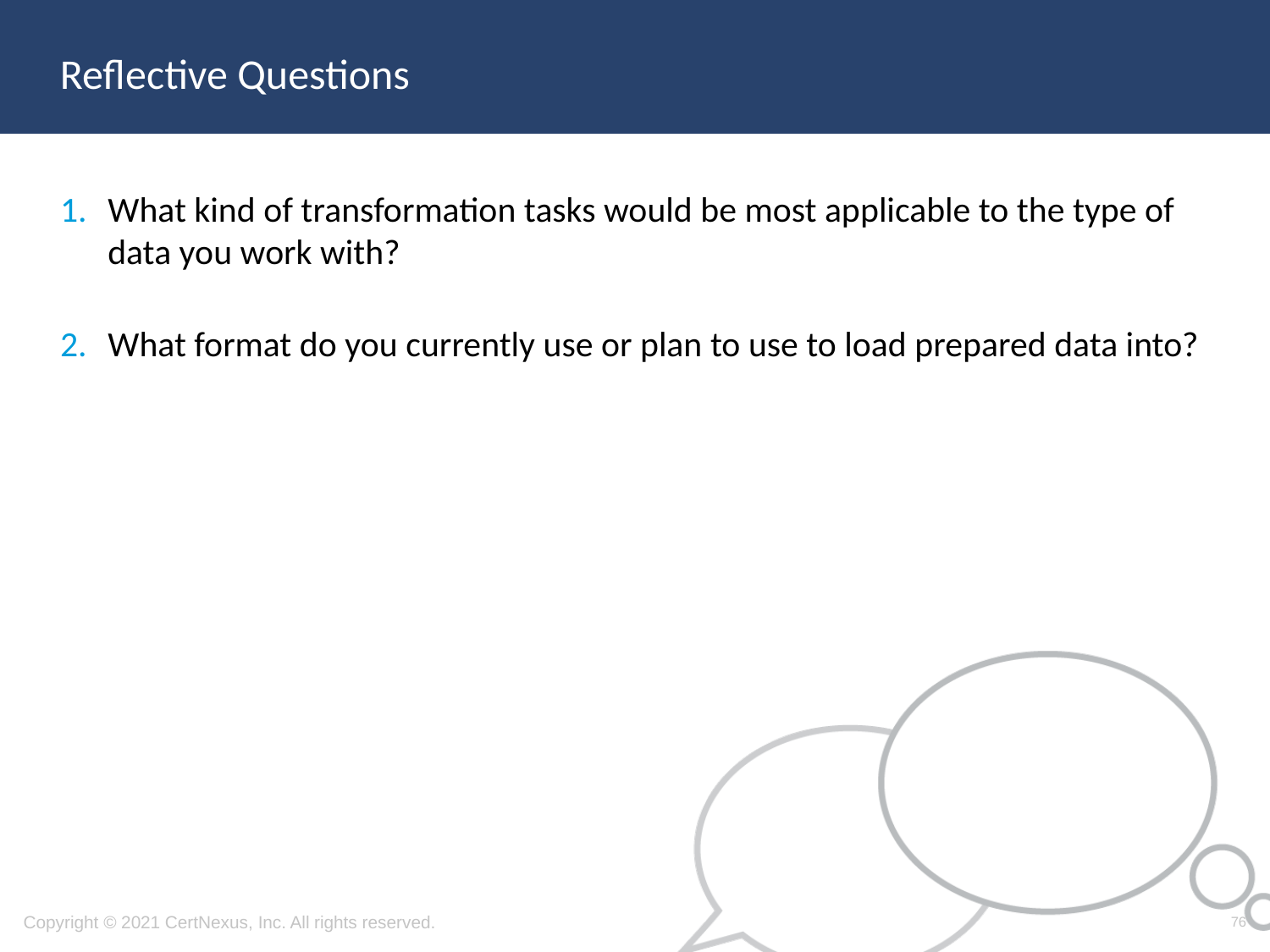

What kind of transformation tasks would be most applicable to the type of data you work with?
What format do you currently use or plan to use to load prepared data into?
76